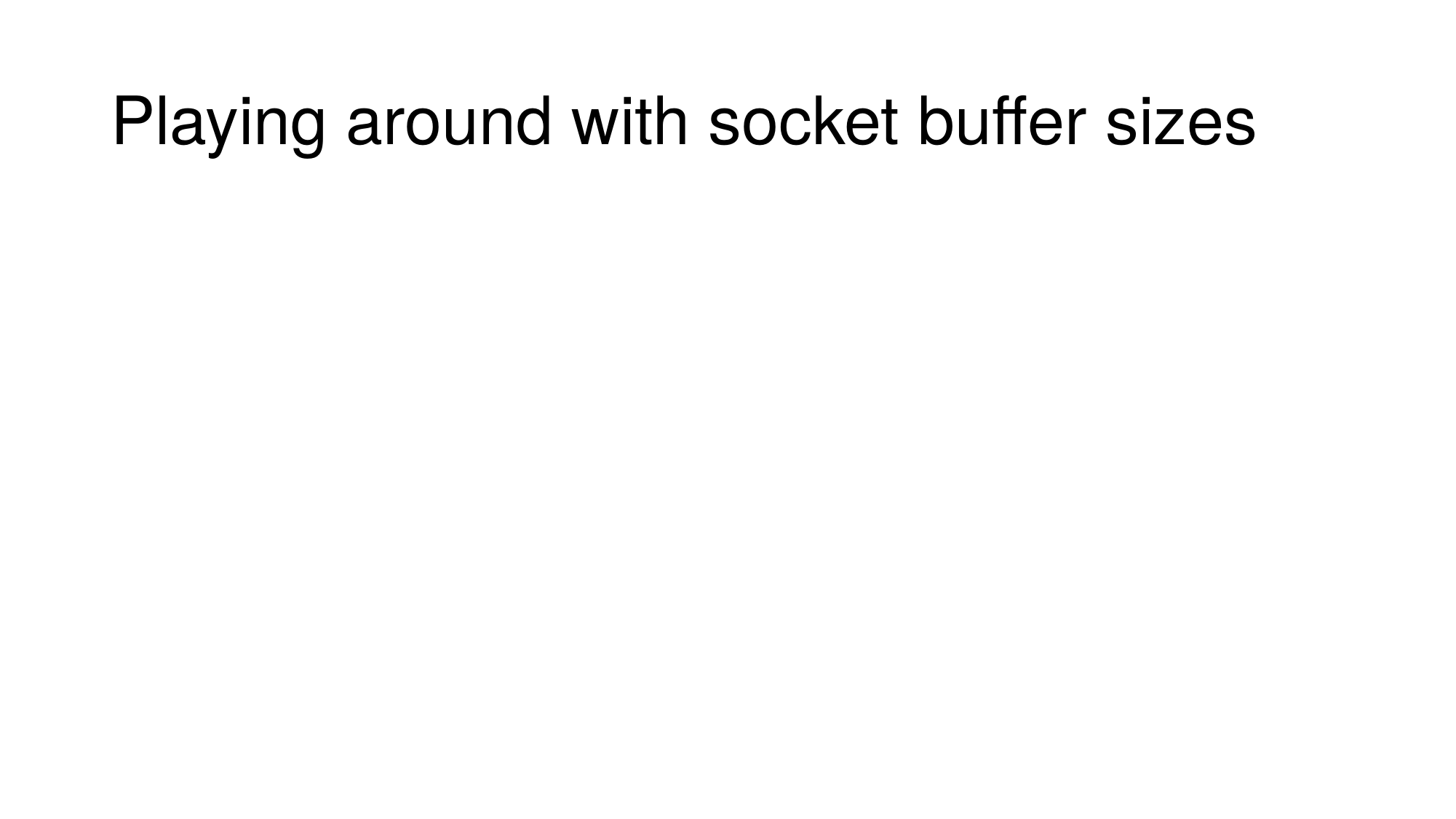

# Playing around with socket buffer sizes